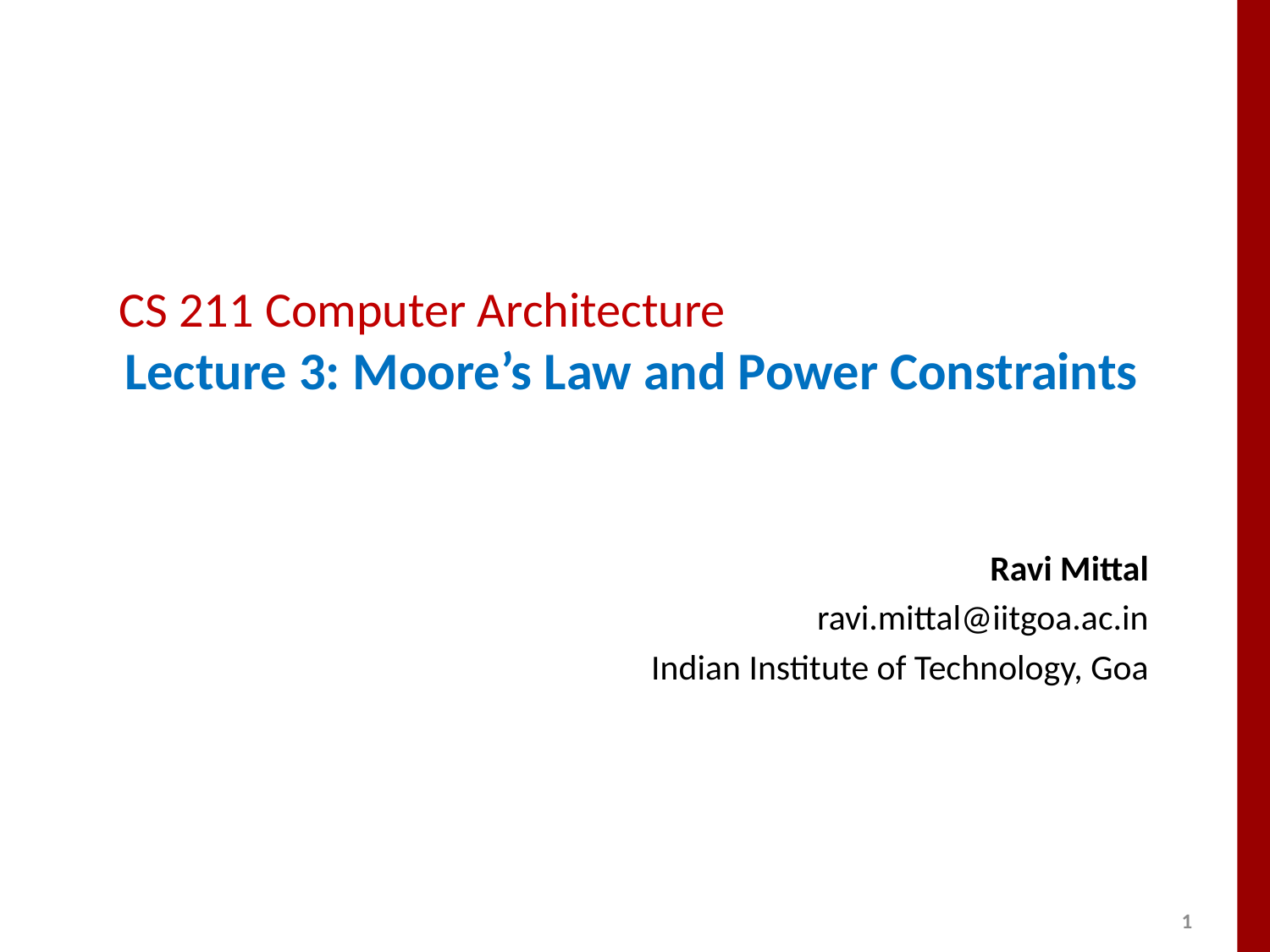

# CS 211 Computer Architecture Lecture 3: Moore’s Law and Power Constraints
Ravi Mittal
ravi.mittal@iitgoa.ac.in
Indian Institute of Technology, Goa